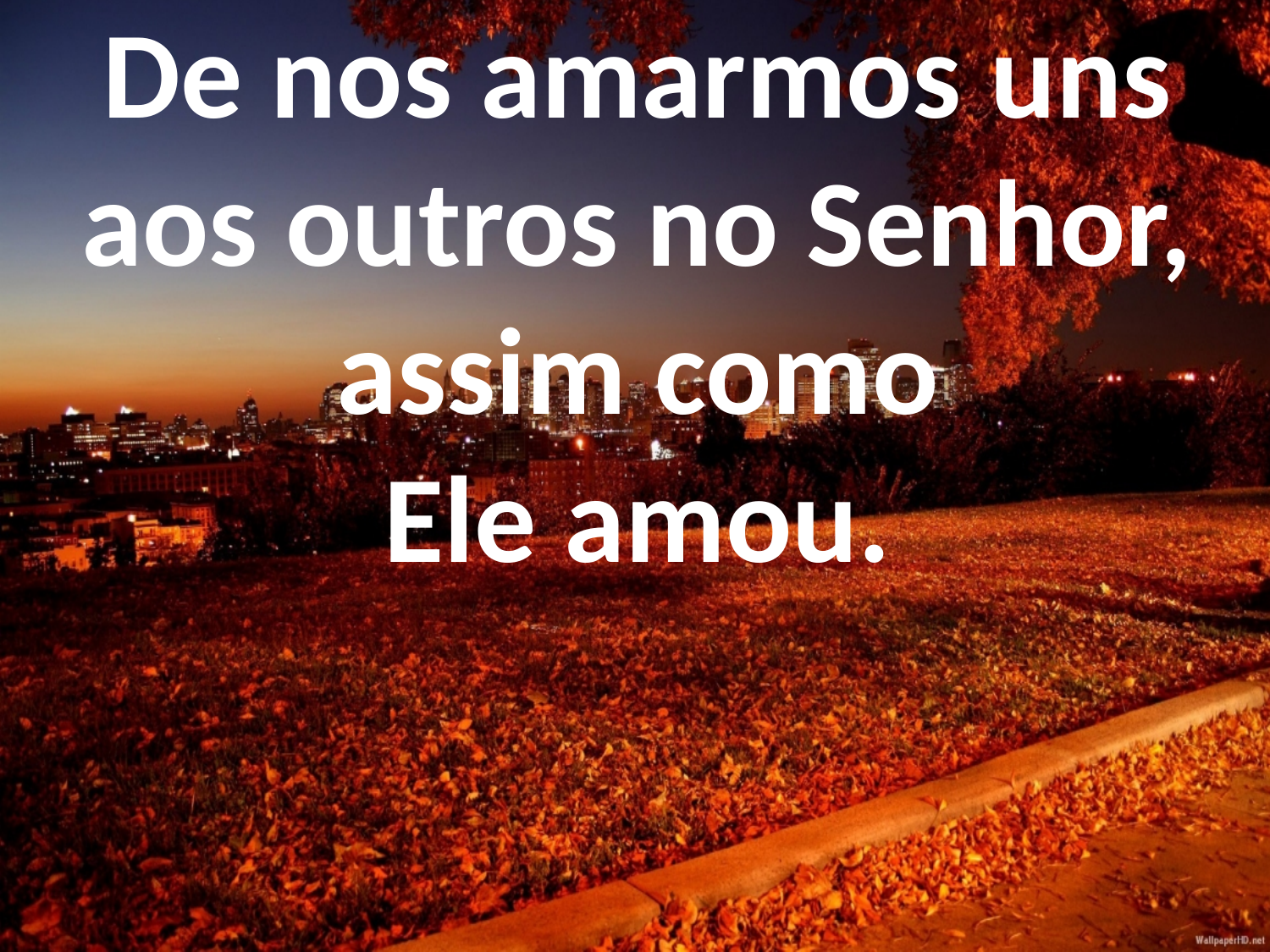

De nos amarmos uns aos outros no Senhor, assim como
Ele amou.